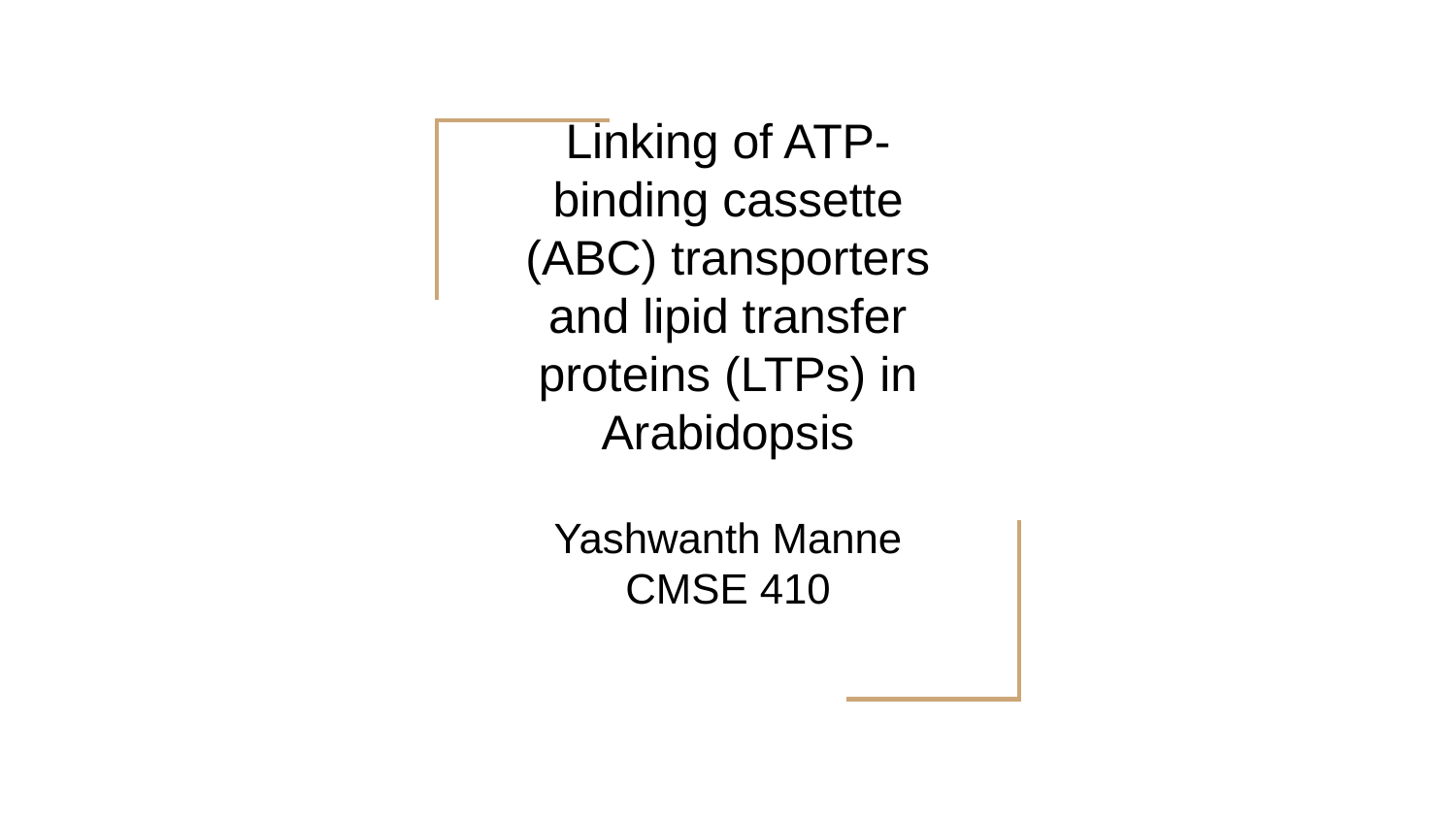

# Linking of ATP-binding cassette (ABC) transporters and lipid transfer proteins (LTPs) in Arabidopsis
Yashwanth Manne
CMSE 410